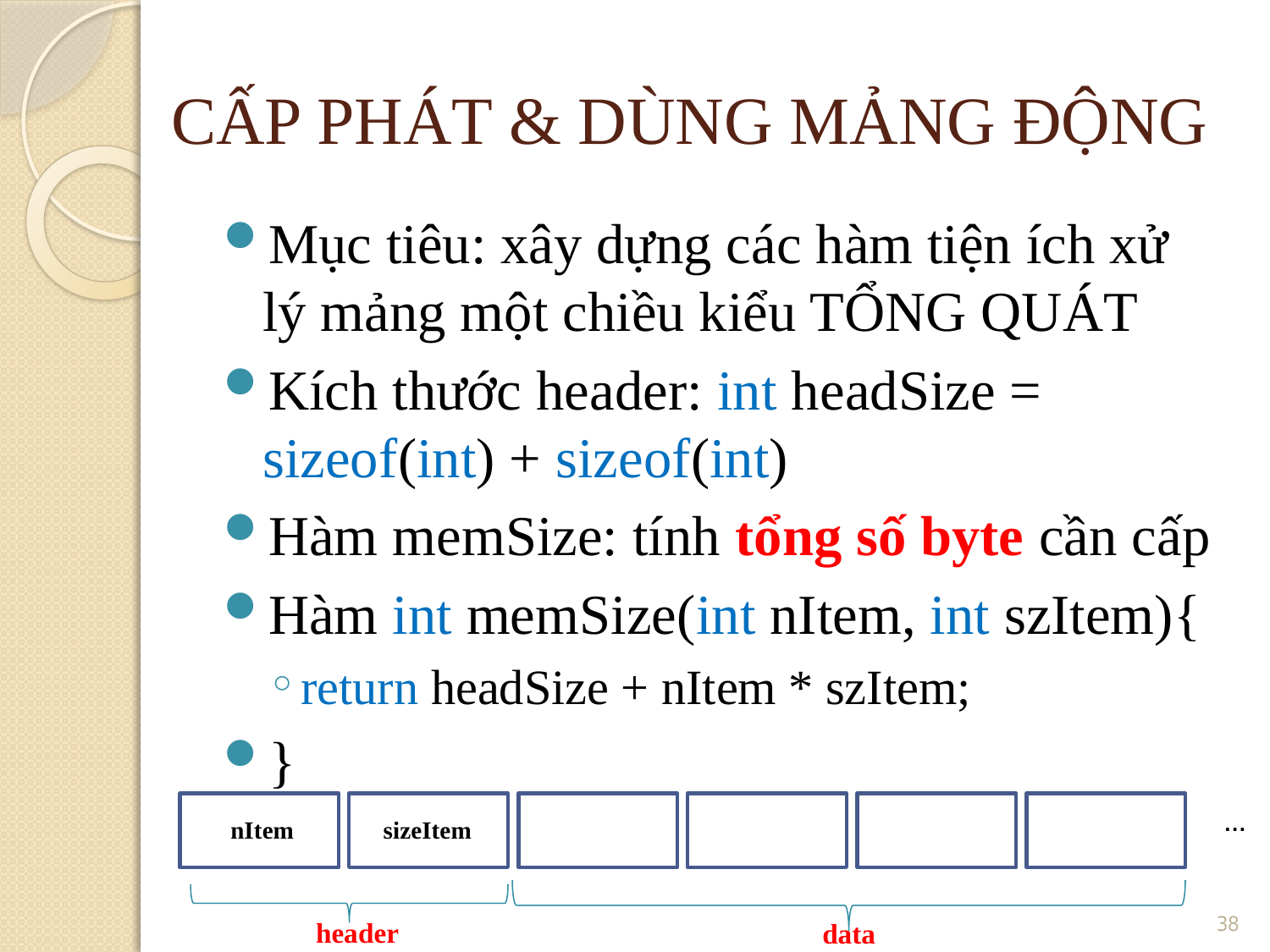

CẤP PHÁT & DÙNG MẢNG ĐỘNG
Mục tiêu: xây dựng các hàm tiện ích xử lý mảng một chiều kiểu TỔNG QUÁT
Kích thước header: int headSize = sizeof(int) + sizeof(int)
Hàm memSize: tính tổng số byte cần cấp
Hàm int memSize(int nItem, int szItem){
return headSize + nItem * szItem;
}

…
nItem
sizeItem
38
header
data